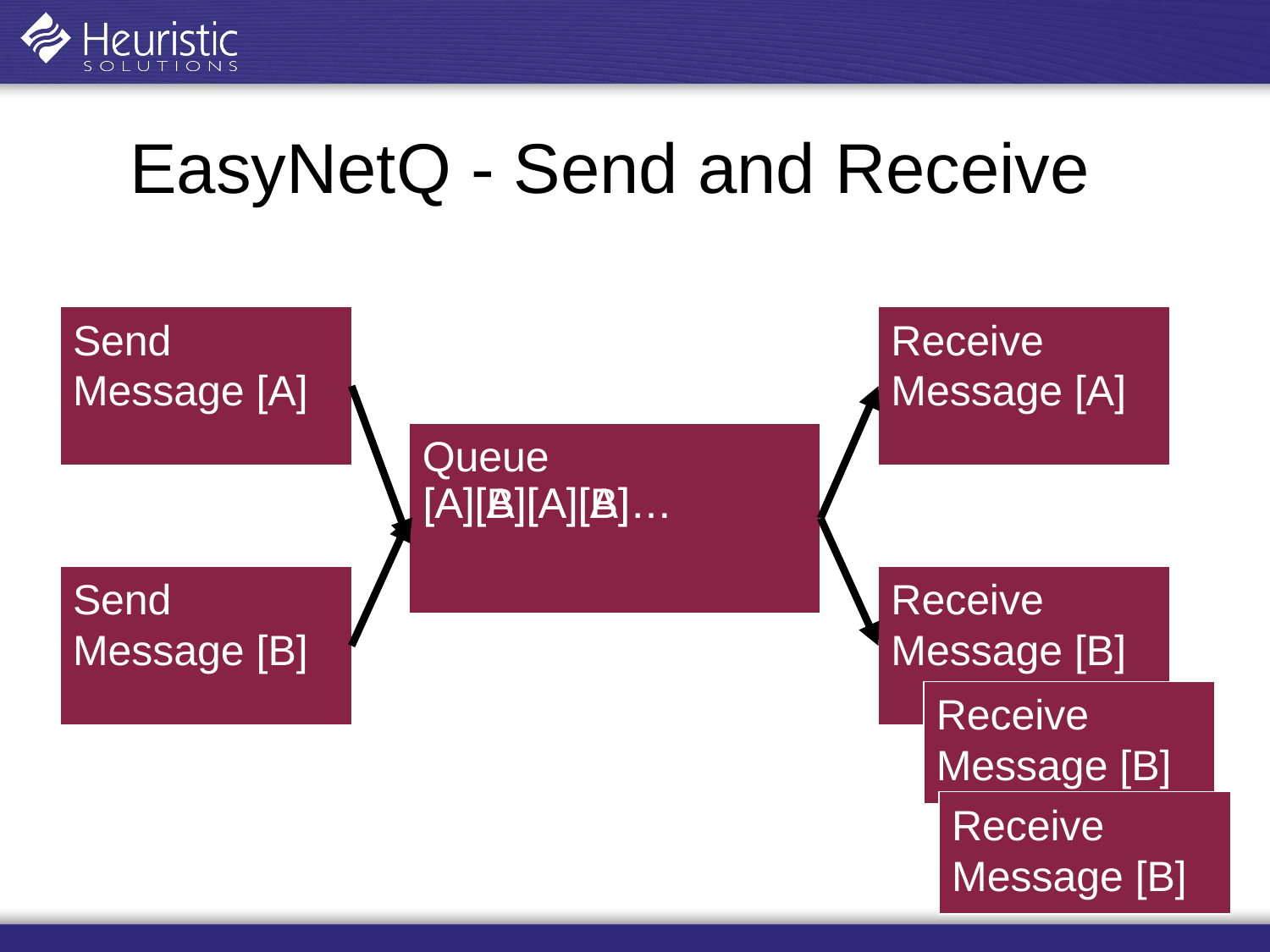

EasyNetQ - Send and Receive
Send Message [A]
Receive Message [A]
Queue

[A][B][A][B]…
[A][A][A][A]…
Send Message [B]
Receive Message [B]
Receive Message [B]
Receive Message [B]
10